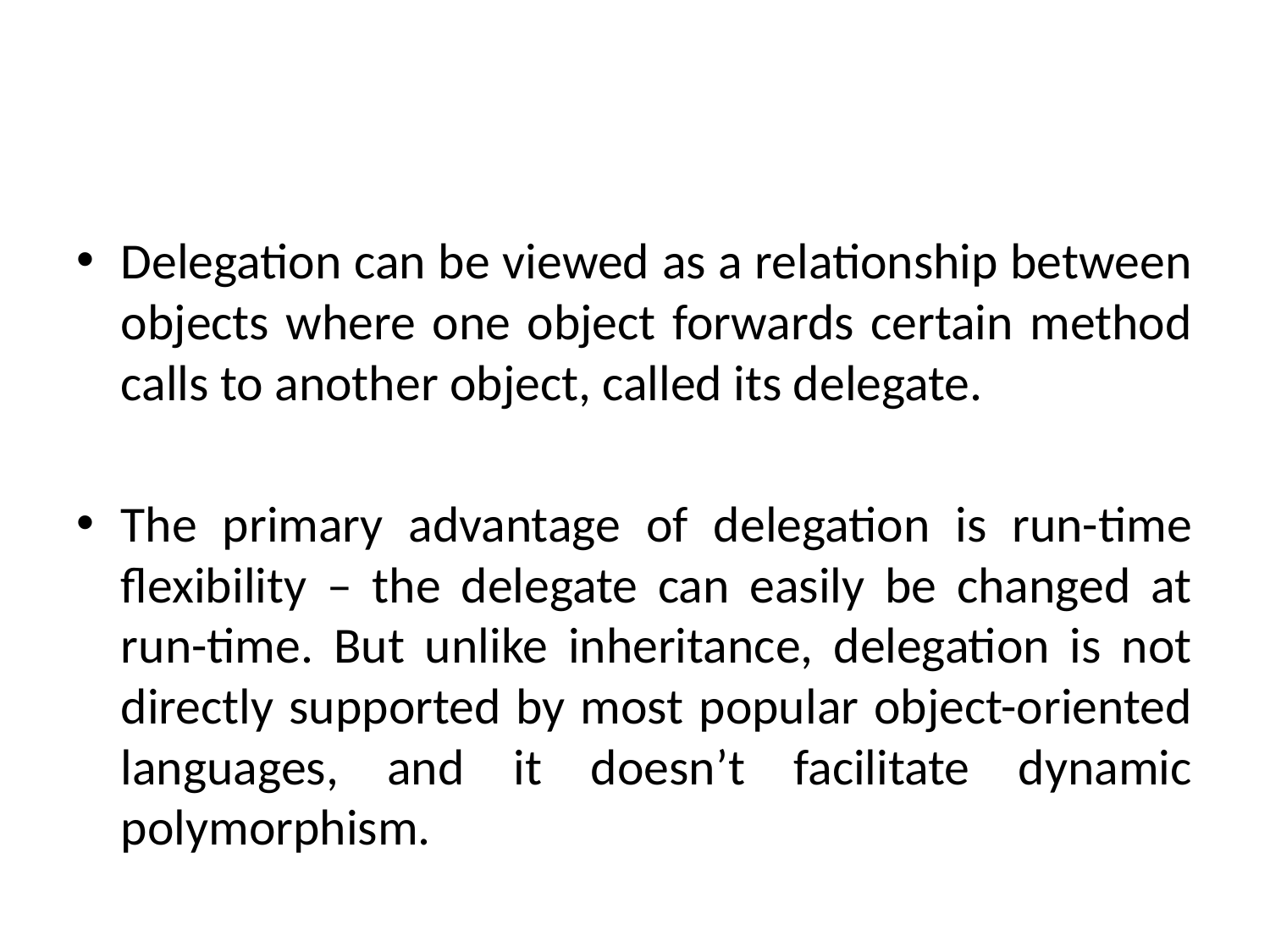

#
Delegation can be viewed as a relationship between objects where one object forwards certain method calls to another object, called its delegate.

The primary advantage of delegation is run-time flexibility – the delegate can easily be changed at run-time. But unlike inheritance, delegation is not directly supported by most popular object-oriented languages, and it doesn’t facilitate dynamic polymorphism.